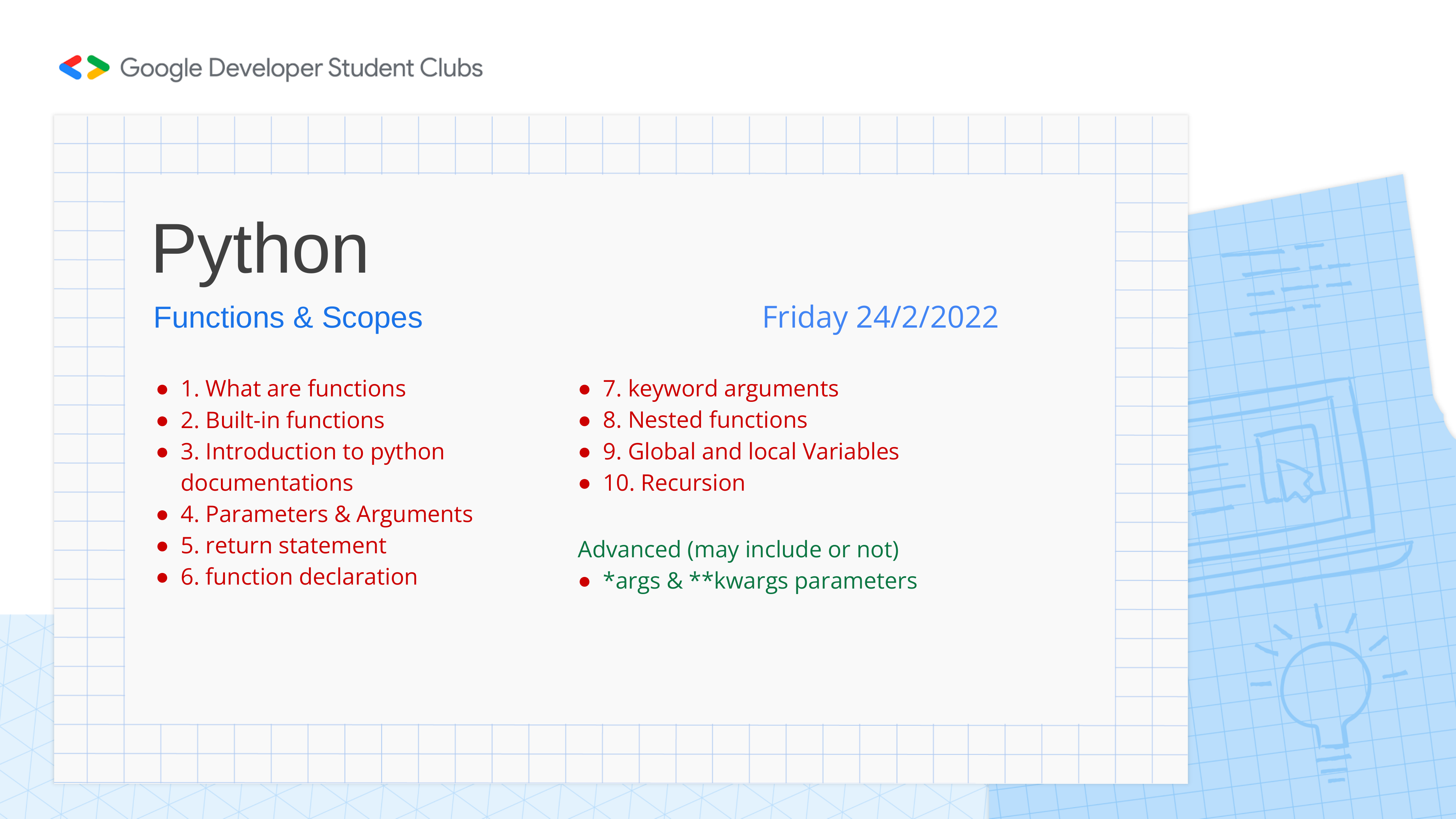

# Python
Functions & Scopes							 Friday 24/2/2022
1. What are functions
2. Built-in functions
3. Introduction to python
documentations
4. Parameters & Arguments
5. return statement
6. function declaration
7. keyword arguments
8. Nested functions
9. Global and local Variables
10. Recursion
Advanced (may include or not)
*args & **kwargs parameters